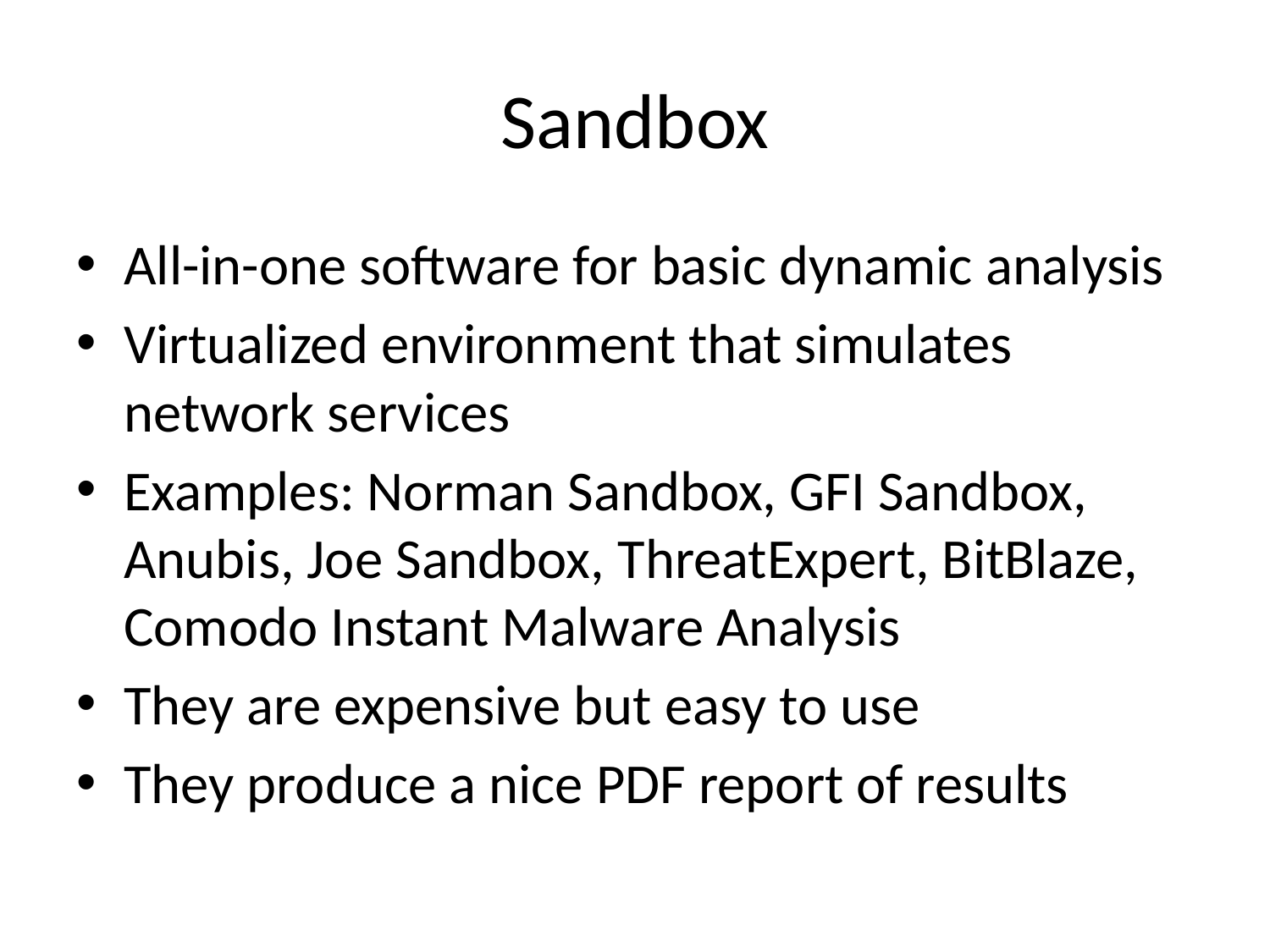

# Sandbox
All-in-one software for basic dynamic analysis
Virtualized environment that simulates network services
Examples: Norman Sandbox, GFI Sandbox, Anubis, Joe Sandbox, ThreatExpert, BitBlaze, Comodo Instant Malware Analysis
They are expensive but easy to use
They produce a nice PDF report of results